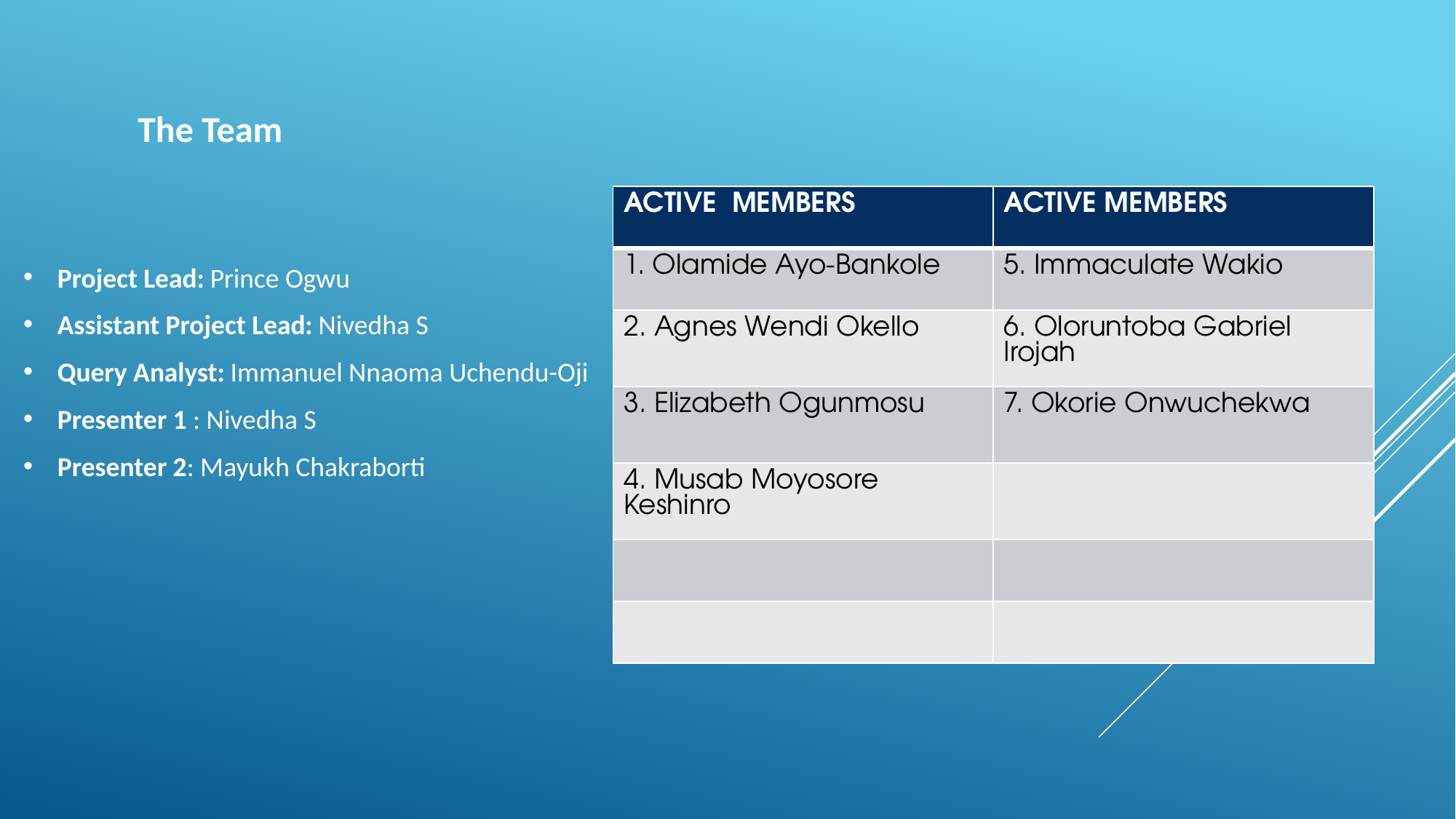

The Team
| ACTIVE MEMBERS | ACTIVE MEMBERS |
| --- | --- |
| 1. Olamide Ayo-Bankole | 5. Immaculate Wakio |
| 2. Agnes Wendi Okello | 6. Oloruntoba Gabriel Irojah |
| 3. Elizabeth Ogunmosu | 7. Okorie Onwuchekwa |
| 4. Musab Moyosore Keshinro |  |
|  |  |
|  |  |
Project Lead: Prince Ogwu
Assistant Project Lead: Nivedha S
Query Analyst: Immanuel Nnaoma Uchendu-Oji
Presenter 1 : Nivedha S
Presenter 2: Mayukh Chakraborti